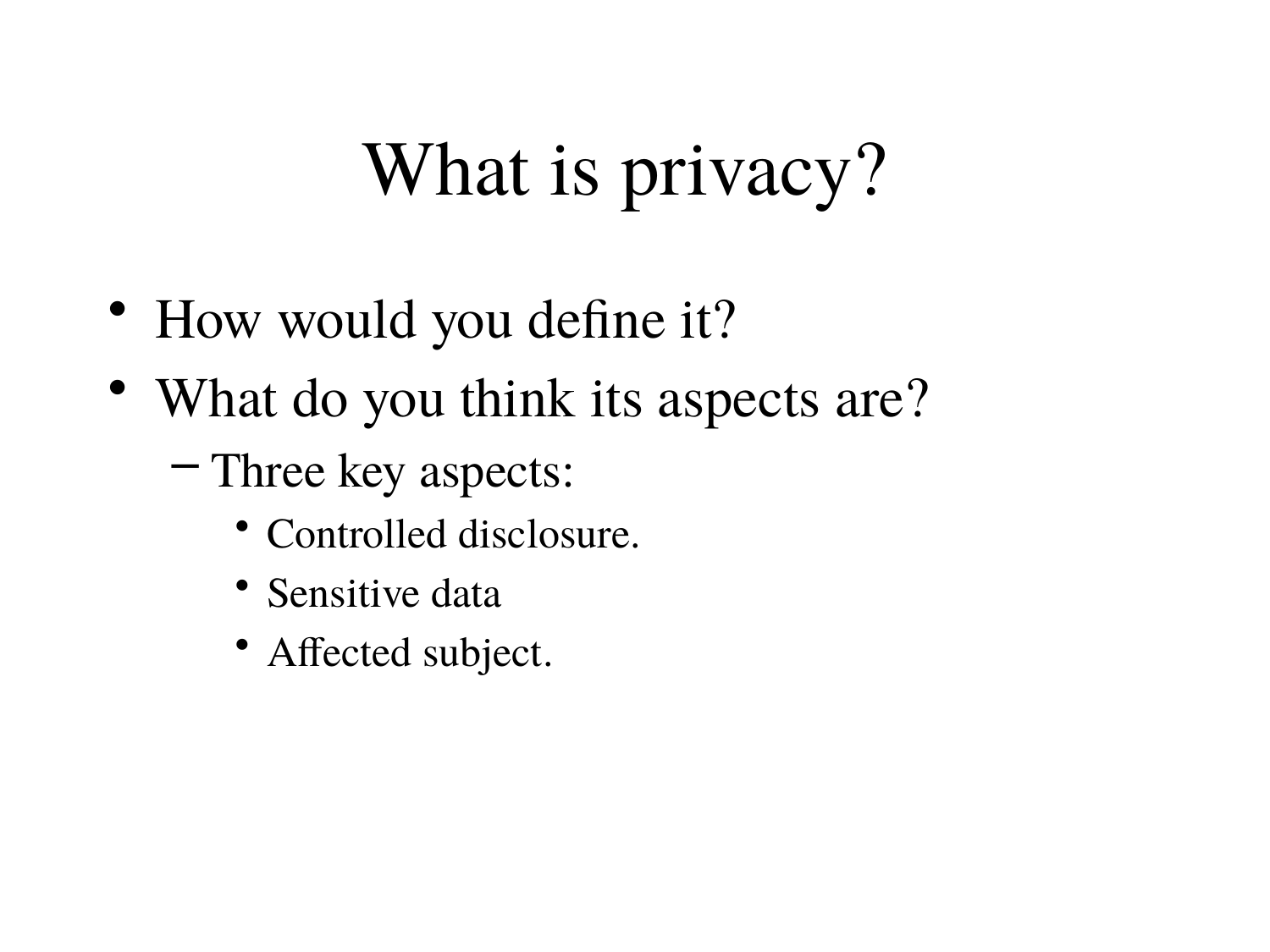

# What is privacy?
How would you define it?
What do you think its aspects are?
Three key aspects:
Controlled disclosure.
Sensitive data
Affected subject.